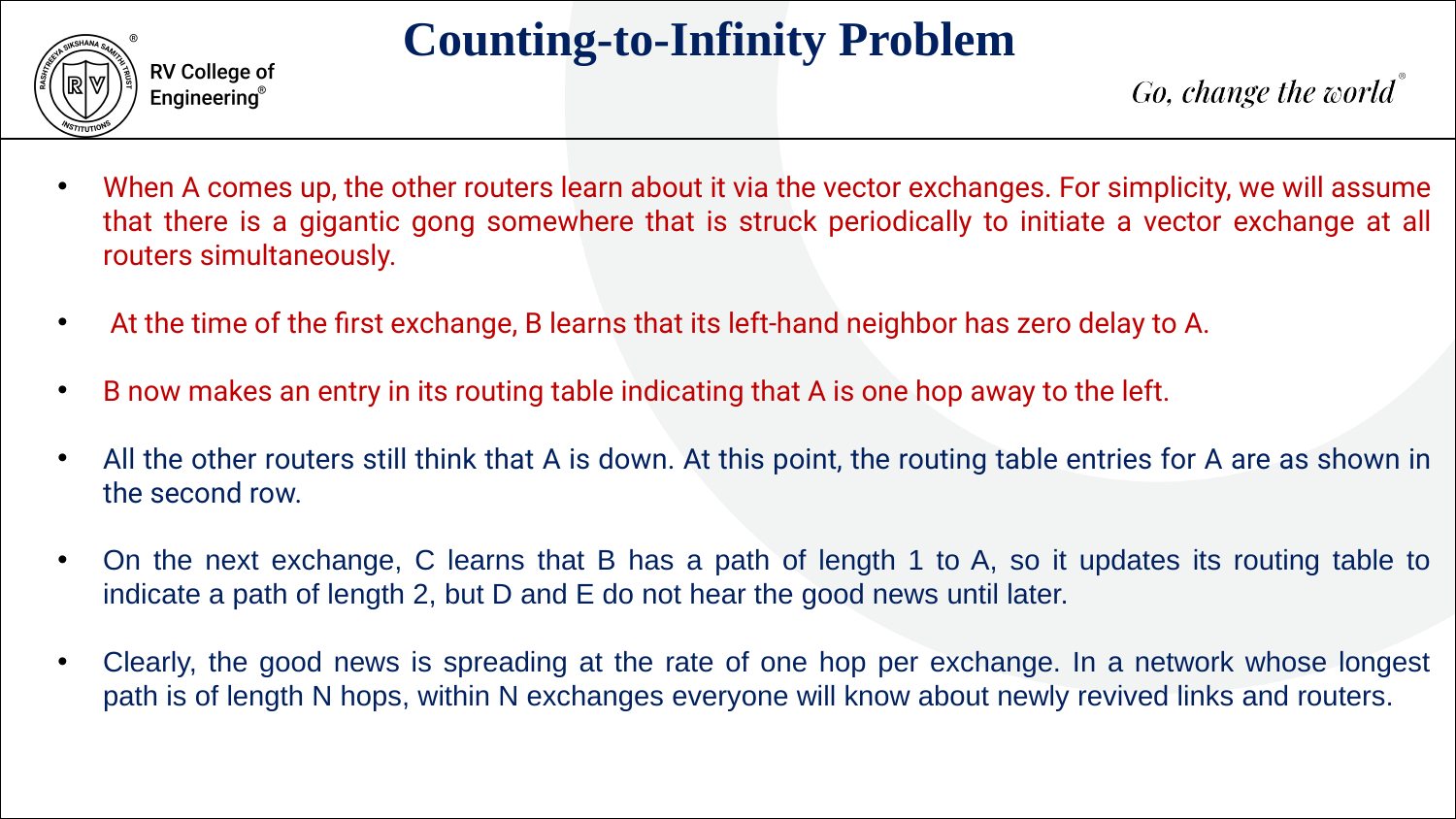

Counting-to-Infinity Problem

When A comes up, the other routers learn about it via the vector exchanges. For simplicity, we will assume that there is a gigantic gong somewhere that is struck periodically to initiate a vector exchange at all routers simultaneously.

 At the time of the first exchange, B learns that its left-hand neighbor has zero delay to A.

B now makes an entry in its routing table indicating that A is one hop away to the left.

All the other routers still think that A is down. At this point, the routing table entries for A are as shown in the second row.

On the next exchange, C learns that B has a path of length 1 to A, so it updates its routing table to indicate a path of length 2, but D and E do not hear the good news until later.

Clearly, the good news is spreading at the rate of one hop per exchange. In a network whose longest path is of length N hops, within N exchanges everyone will know about newly revived links and routers.